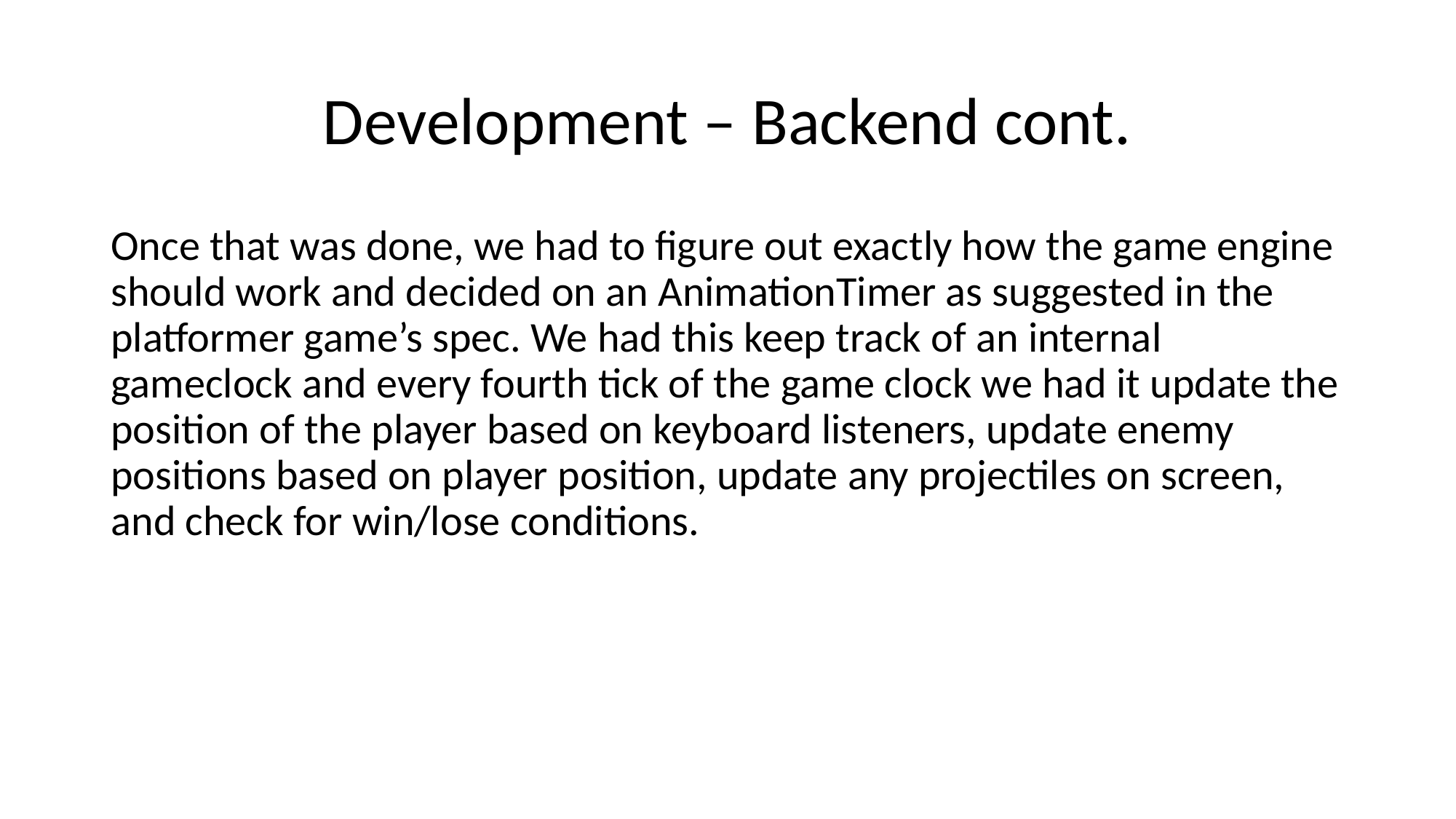

# Development – Backend cont.
Once that was done, we had to figure out exactly how the game engine should work and decided on an AnimationTimer as suggested in the platformer game’s spec. We had this keep track of an internal gameclock and every fourth tick of the game clock we had it update the position of the player based on keyboard listeners, update enemy positions based on player position, update any projectiles on screen, and check for win/lose conditions.